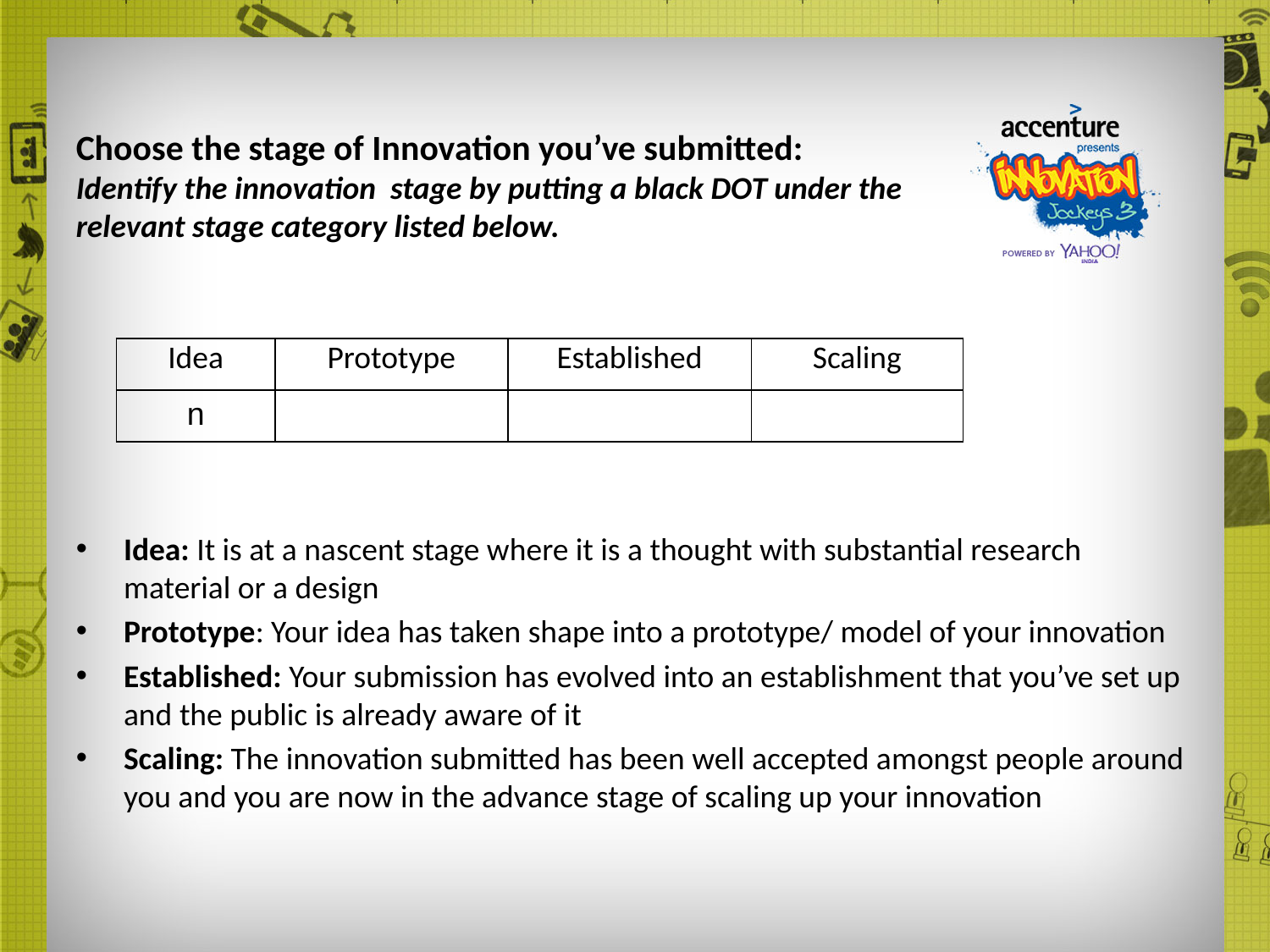

# Choose the stage of Innovation you’ve submitted: Identify the innovation  stage by putting a black DOT under the relevant stage category listed below.

Idea: It is at a nascent stage where it is a thought with substantial research material or a design
Prototype: Your idea has taken shape into a prototype/ model of your innovation
Established: Your submission has evolved into an establishment that you’ve set up and the public is already aware of it
Scaling: The innovation submitted has been well accepted amongst people around you and you are now in the advance stage of scaling up your innovation
| Idea | Prototype | Established | Scaling |
| --- | --- | --- | --- |
| n |  |  |  |